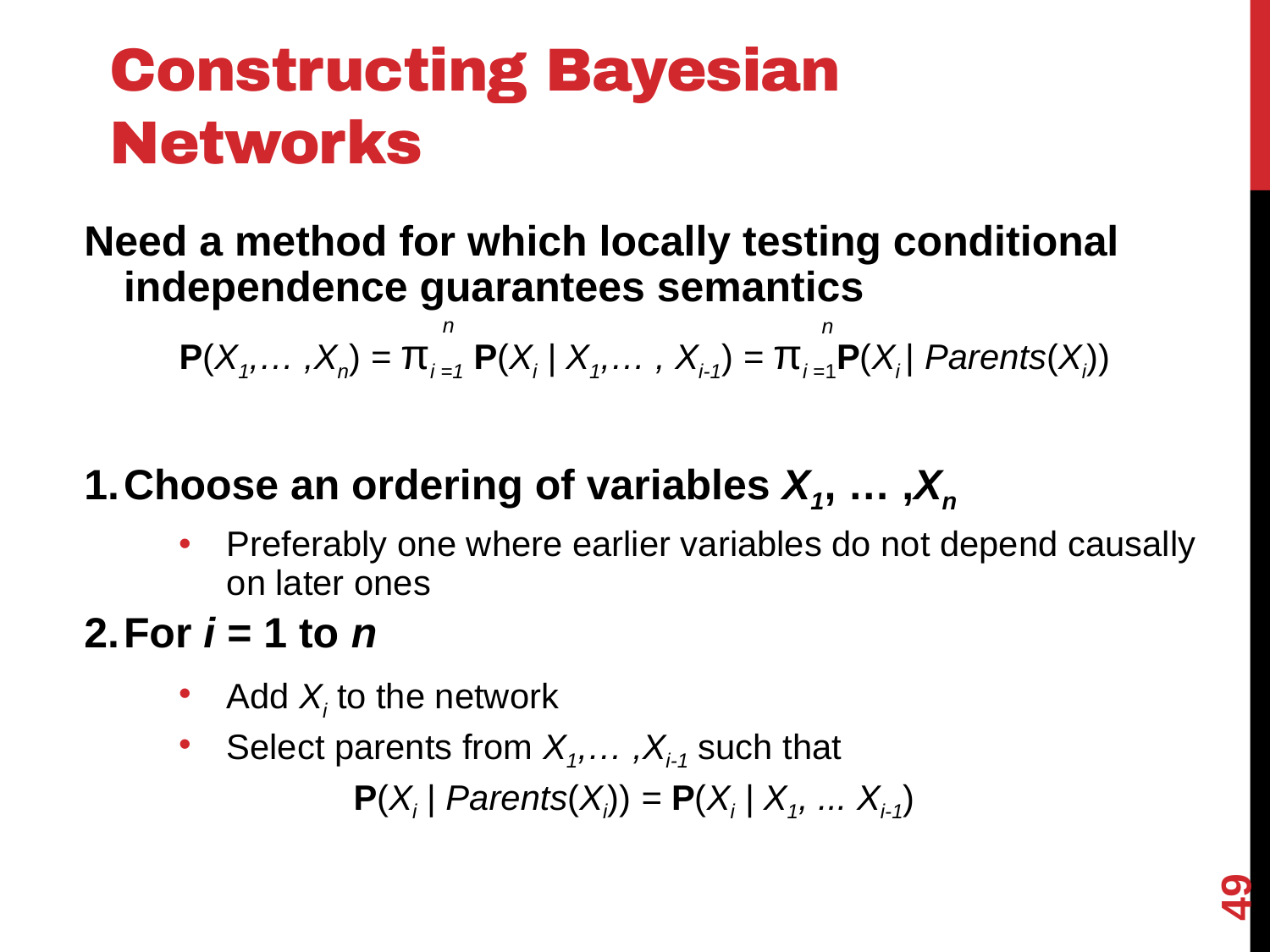

# Constructing Bayesian Networks
Need a method for which locally testing conditional independence guarantees semantics
P(X1,… ,Xn) = πi =1 P(Xi | X1,… , Xi-1) = πi =1P(Xi | Parents(Xi))

Choose an ordering of variables X1, … ,Xn
Preferably one where earlier variables do not depend causally on later ones
For i = 1 to n
Add Xi to the network
Select parents from X1,… ,Xi-1 such that
		P(Xi | Parents(Xi)) = P(Xi | X1, ... Xi-1)
n
n
49